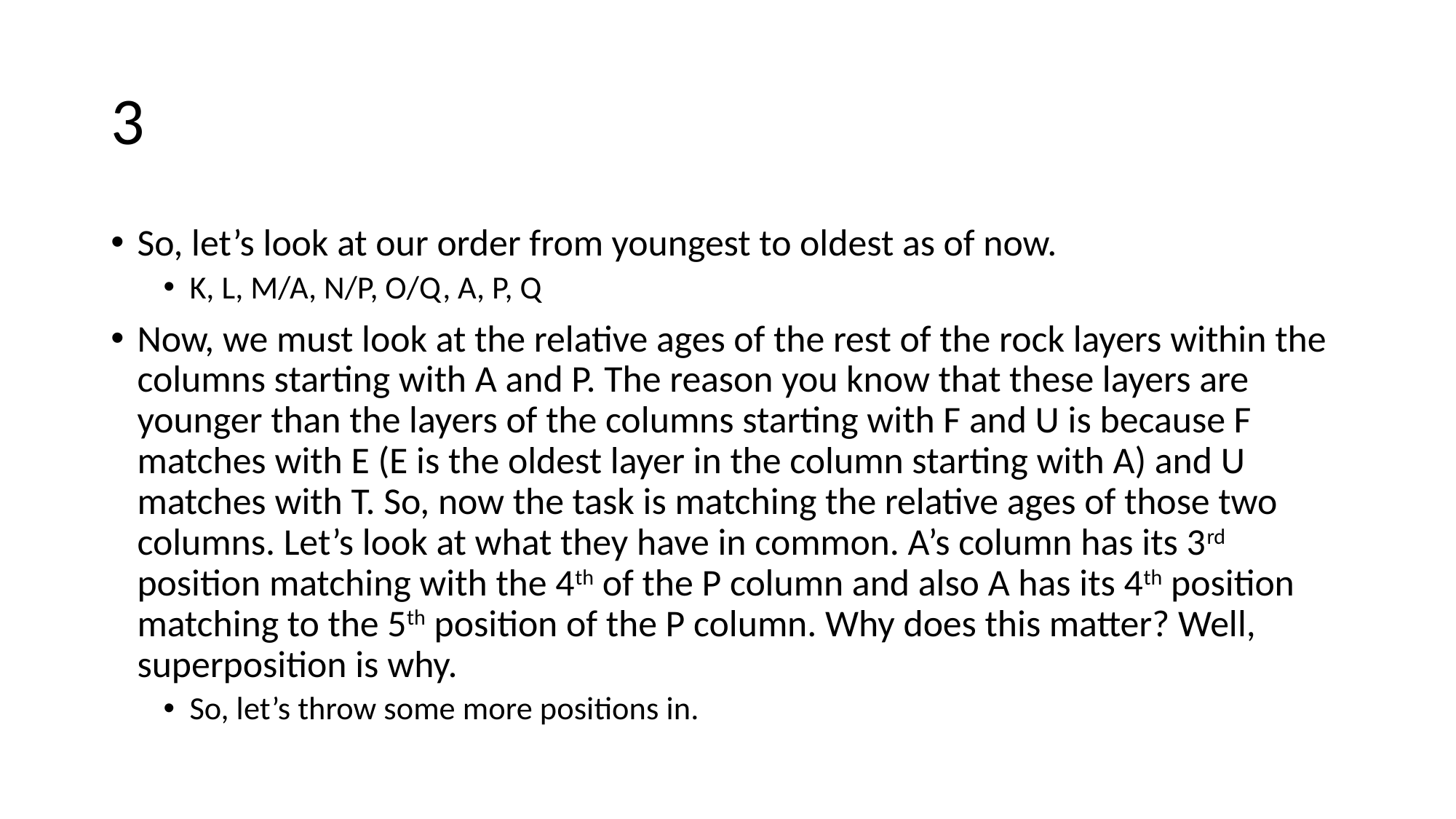

# 3
So, let’s look at our order from youngest to oldest as of now.
K, L, M/A, N/P, O/Q, A, P, Q
Now, we must look at the relative ages of the rest of the rock layers within the columns starting with A and P. The reason you know that these layers are younger than the layers of the columns starting with F and U is because F matches with E (E is the oldest layer in the column starting with A) and U matches with T. So, now the task is matching the relative ages of those two columns. Let’s look at what they have in common. A’s column has its 3rd position matching with the 4th of the P column and also A has its 4th position matching to the 5th position of the P column. Why does this matter? Well, superposition is why.
So, let’s throw some more positions in.